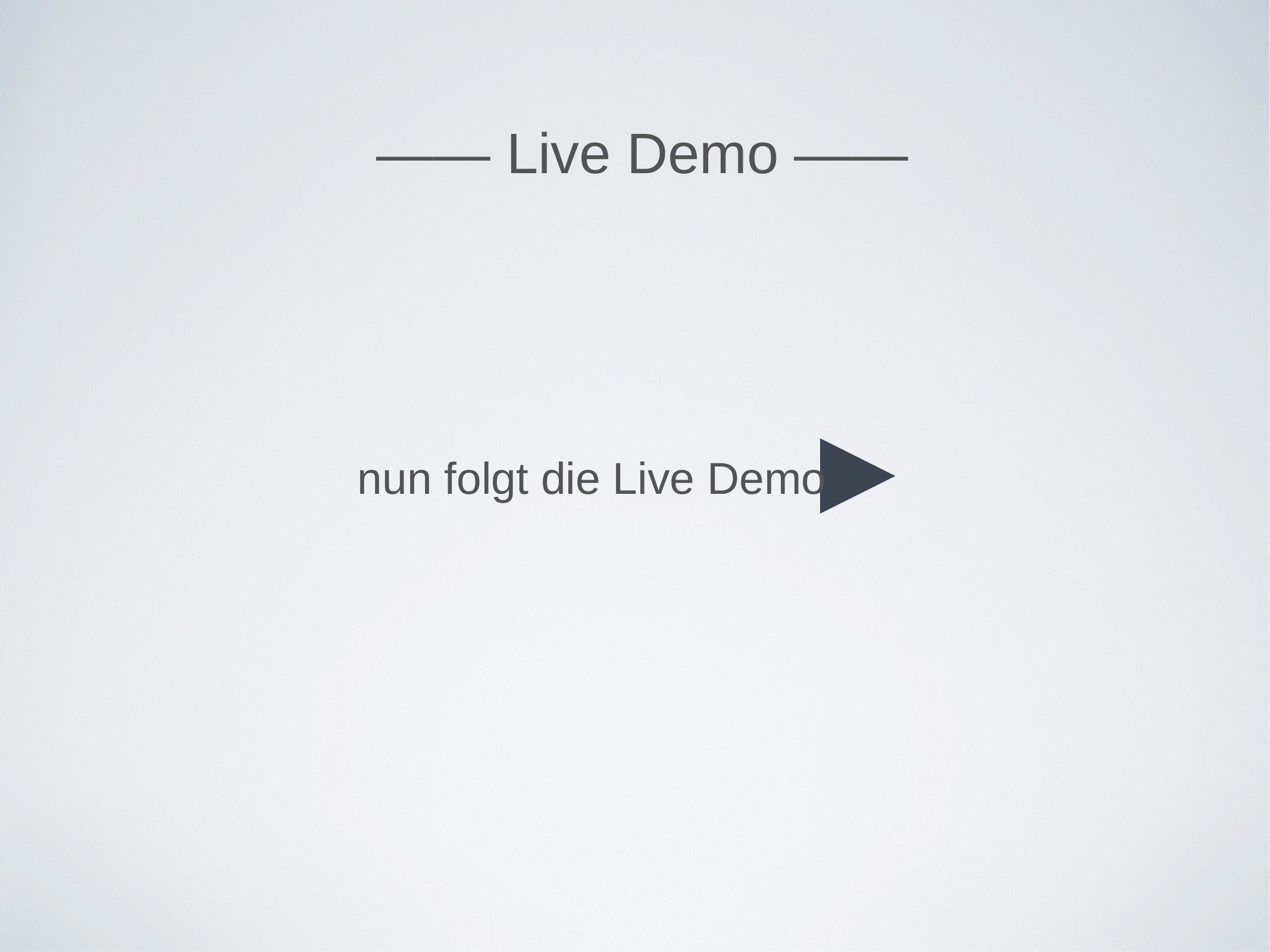

# —— Live Demo ——

nun folgt die Live Demo